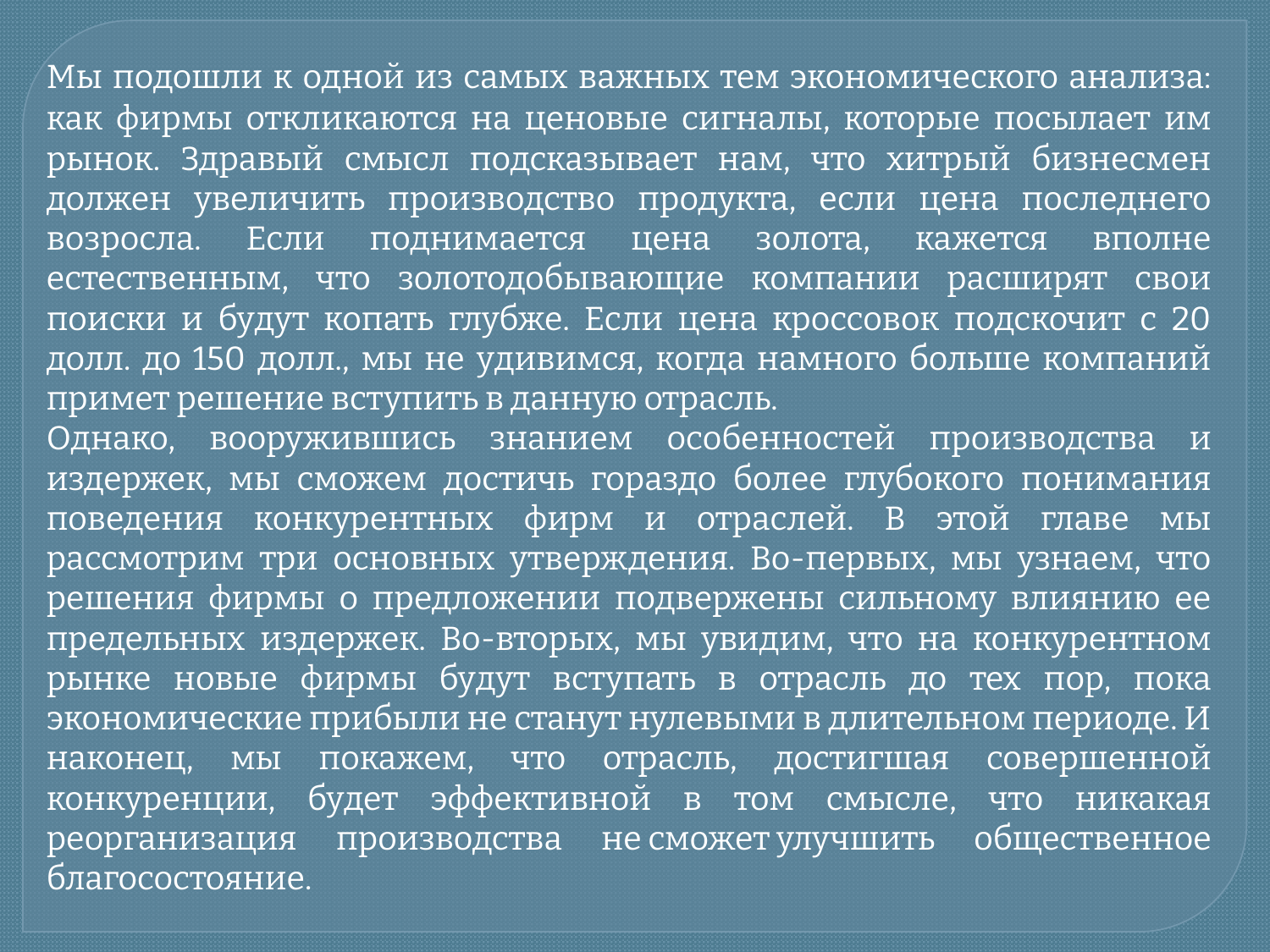

Мы подошли к одной из самых важных тем экономического анализа: как фирмы откликаются на ценовые сигналы, которые посылает им рынок. Здравый смысл подсказывает нам, что хитрый бизнесмен должен увеличить производство продукта, если цена последнего возросла. Если поднимается цена золота, кажется вполне естественным, что золотодобывающие компании расширят свои поиски и будут копать глубже. Если цена кроссовок подскочит с 20 долл. до 150 долл., мы не удивимся, когда намного больше компаний примет решение вступить в данную отрасль.
		Однако, вооружившись знанием особенностей производства и издержек, мы сможем достичь гораздо более глубокого понимания поведения конкурентных фирм и отраслей. В этой главе мы рассмотрим три основных утверждения. Во-первых, мы узнаем, что решения фирмы о предложении подвержены сильному влиянию ее предельных издержек. Во-вторых, мы увидим, что на конкурентном рынке новые фирмы будут вступать в отрасль до тех пор, пока экономические прибыли не станут нулевыми в длительном периоде. И наконец, мы покажем, что отрасль, достигшая совершенной конкуренции, будет эффективной в том смысле, что никакая реорганизация производства не сможет улучшить общественное благосостояние.